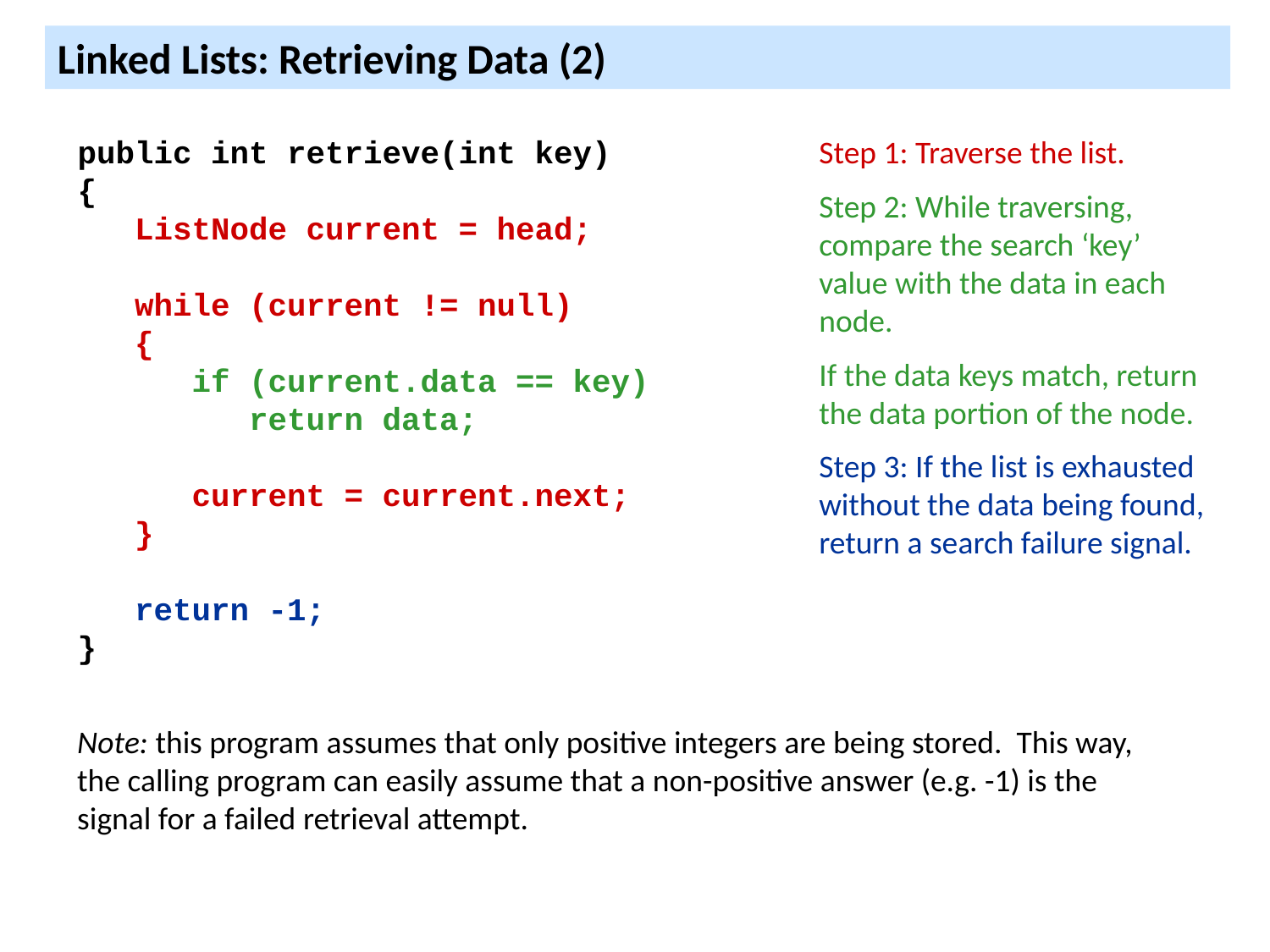

Linked Lists: Retrieving Data (2)

public int retrieve(int key)
{
   ListNode current = head;

   while (current != null)
   {
      if (current.data == key)
         return data;

      current = current.next;
   }

   return -1;
}
Step 1: Traverse the list.
Step 2: While traversing, compare the search ‘key’ value with the data in each node.
If the data keys match, return the data portion of the node.
Step 3: If the list is exhausted without the data being found, return a search failure signal.
Note: this program assumes that only positive integers are being stored.  This way, the calling program can easily assume that a non-positive answer (e.g. -1) is the signal for a failed retrieval attempt.